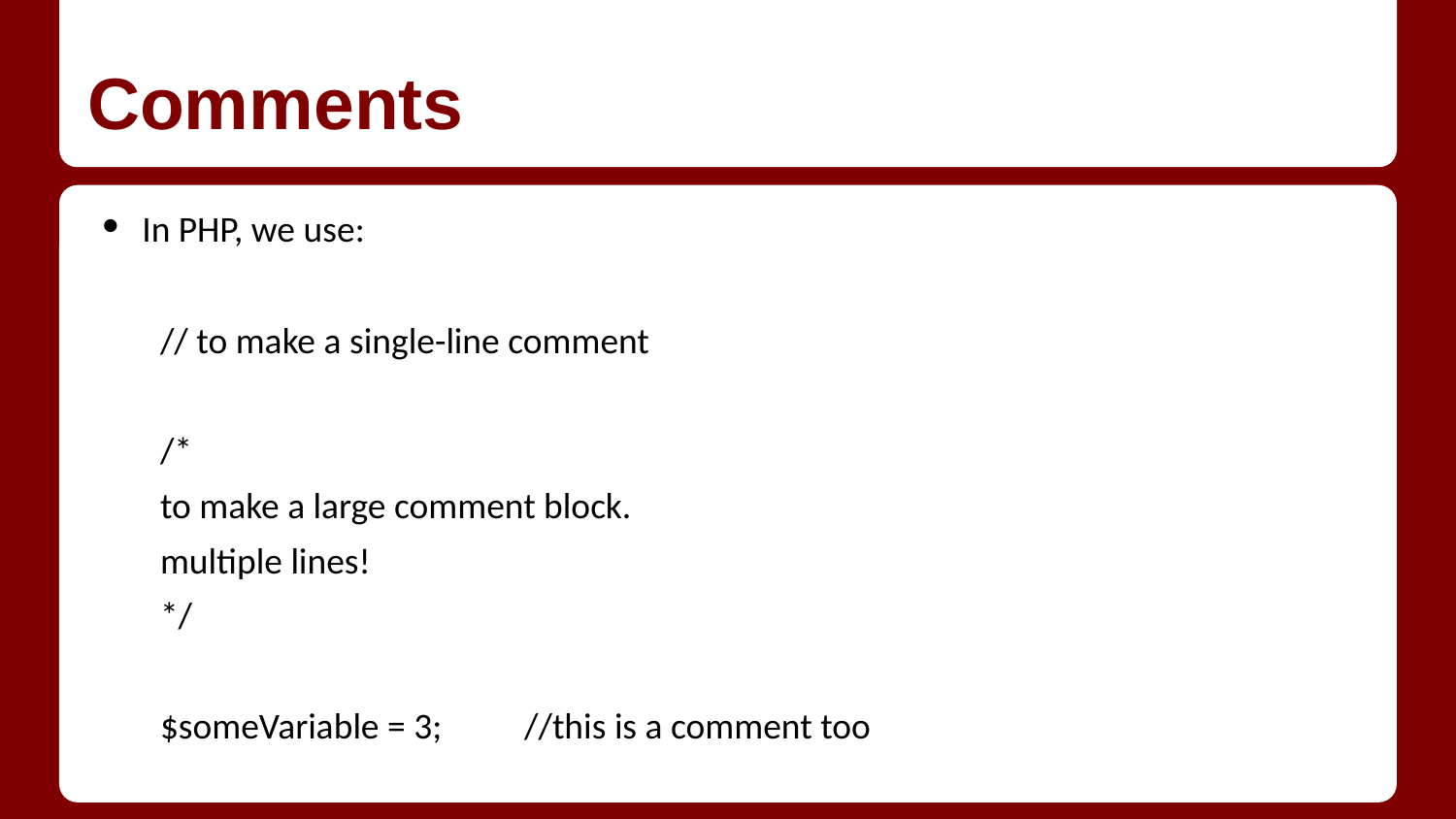

# Comments
In PHP, we use:

// to make a single-line comment

/*
to make a large comment block.
multiple lines!
*/

$someVariable = 3;          //this is a comment too